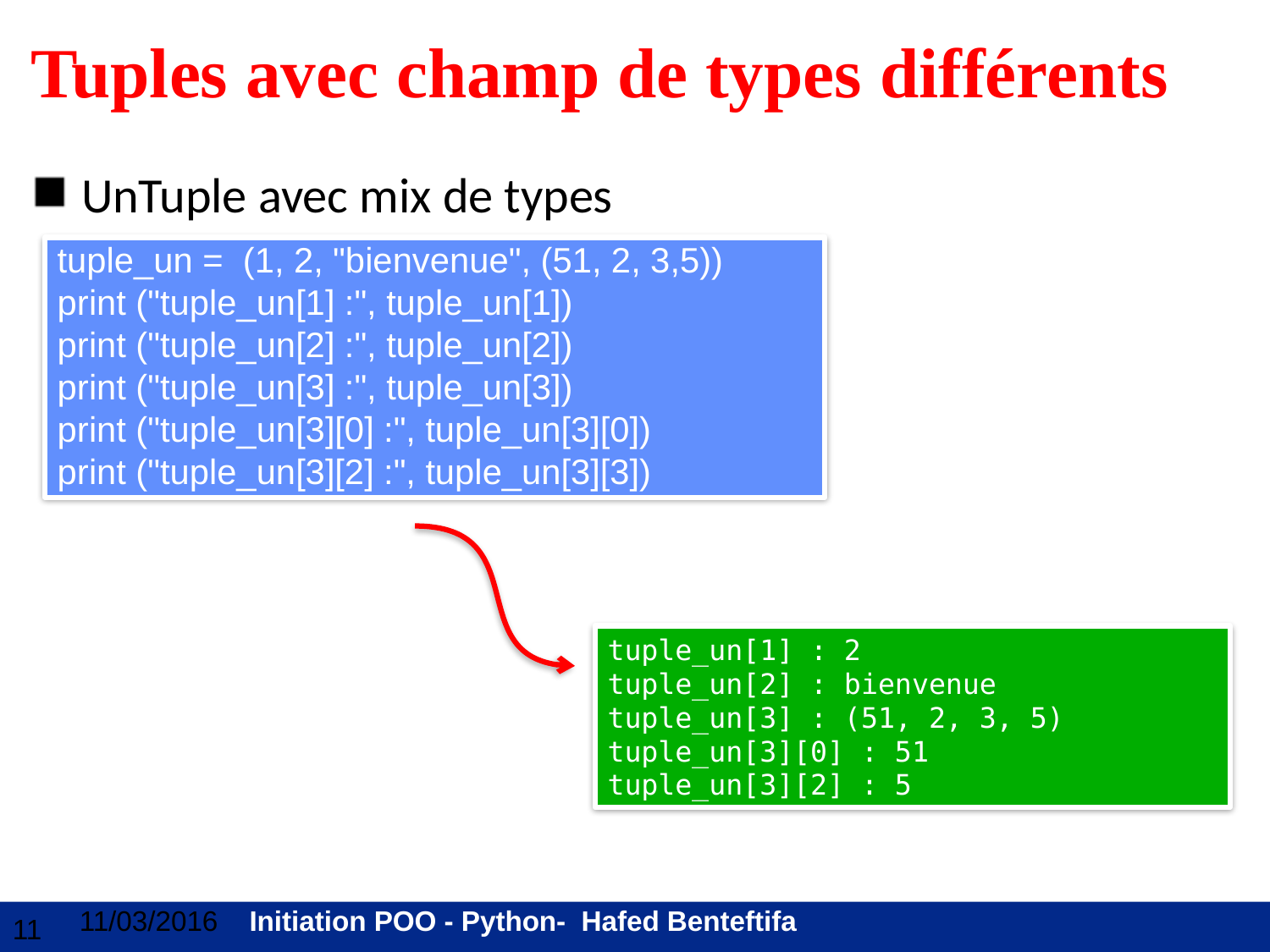

# Tuples avec champ de types différents
UnTuple avec mix de types
tuple_un =  (1, 2, "bienvenue", (51, 2, 3,5))
print ("tuple_un[1] :", tuple_un[1])
print ("tuple_un[2] :", tuple_un[2])
print ("tuple_un[3] :", tuple_un[3])
print ("tuple_un[3][0] :", tuple_un[3][0])
print ("tuple_un[3][2] :", tuple_un[3][3])
tuple_un[1] : 2
tuple_un[2] : bienvenue
tuple_un[3] : (51, 2, 3, 5)
tuple_un[3][0] : 51
tuple_un[3][2] : 5